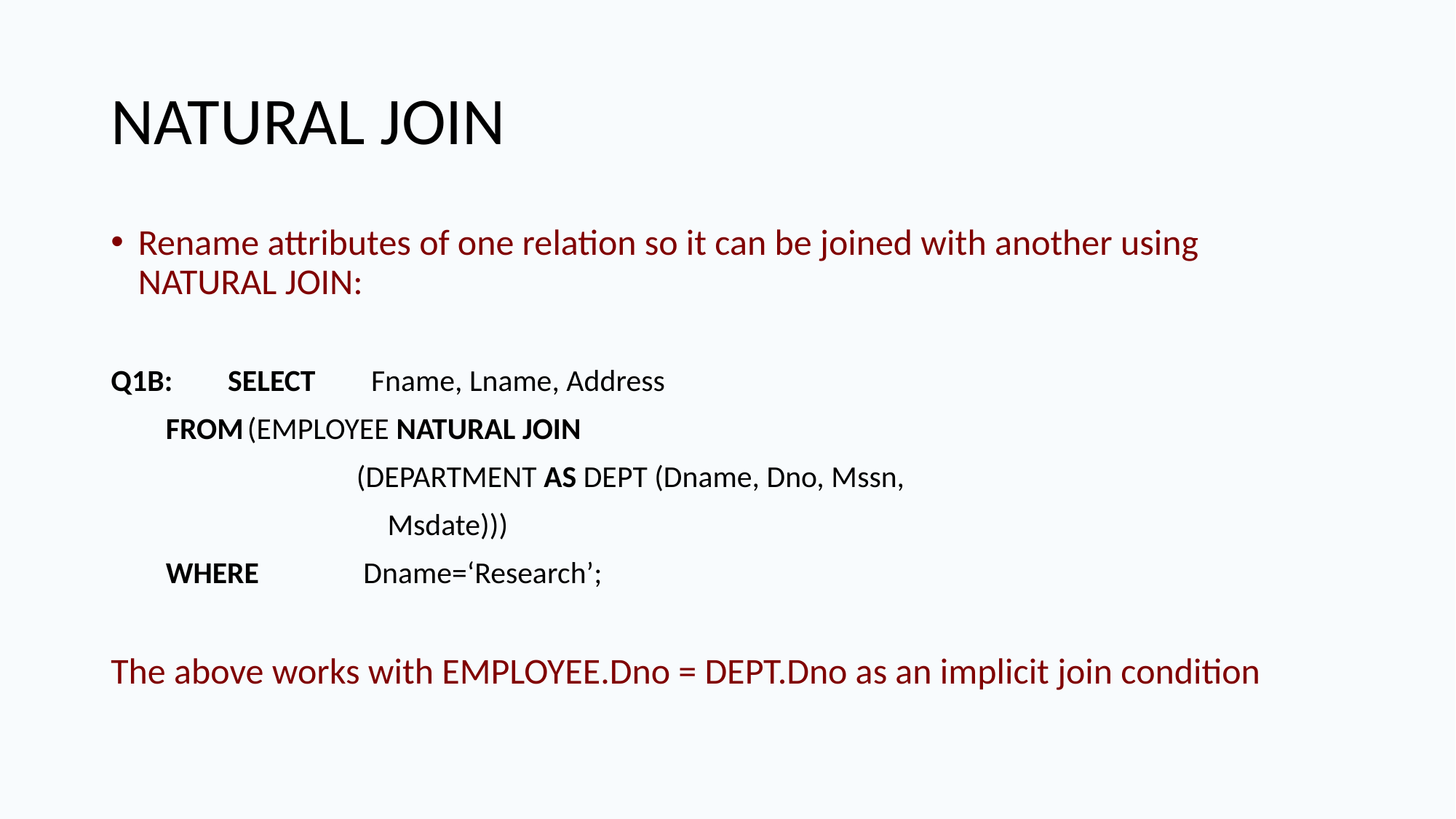

# NATURAL JOIN
Rename attributes of one relation so it can be joined with another using NATURAL JOIN:

Q1B:        SELECT        Fname, Lname, Address
	    FROM	(EMPLOYEE NATURAL JOIN
			(DEPARTMENT AS DEPT (Dname, Dno, Mssn,
                                        Msdate)))
	    WHERE	 Dname=‘Research’;

The above works with EMPLOYEE.Dno = DEPT.Dno as an implicit join condition